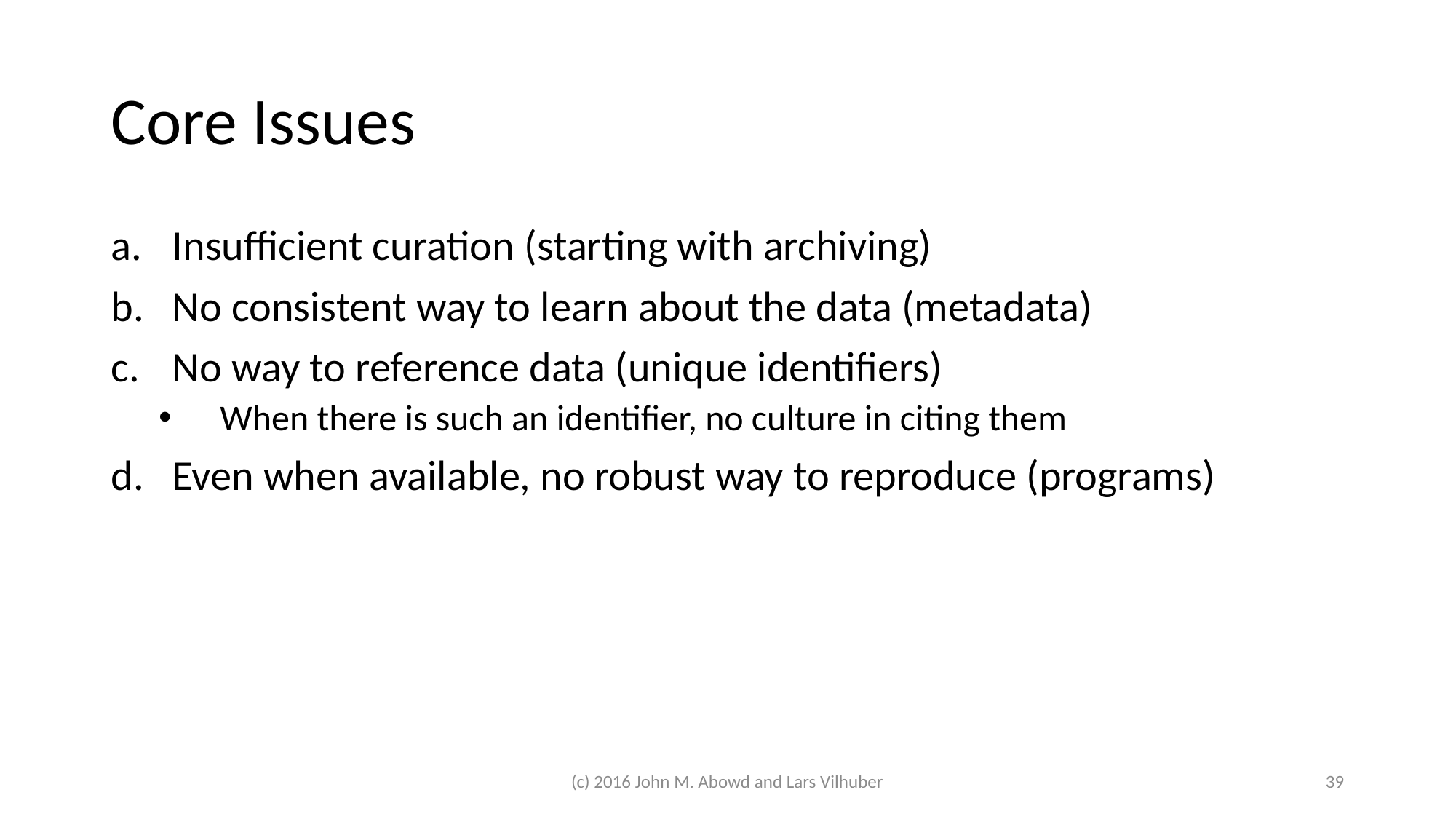

# Core Issues
Insufficient curation (starting with archiving)
No consistent way to learn about the data (metadata)
No way to reference data (unique identifiers)
When there is such an identifier, no culture in citing them
Even when available, no robust way to reproduce (programs)
(c) 2016 John M. Abowd and Lars Vilhuber
39